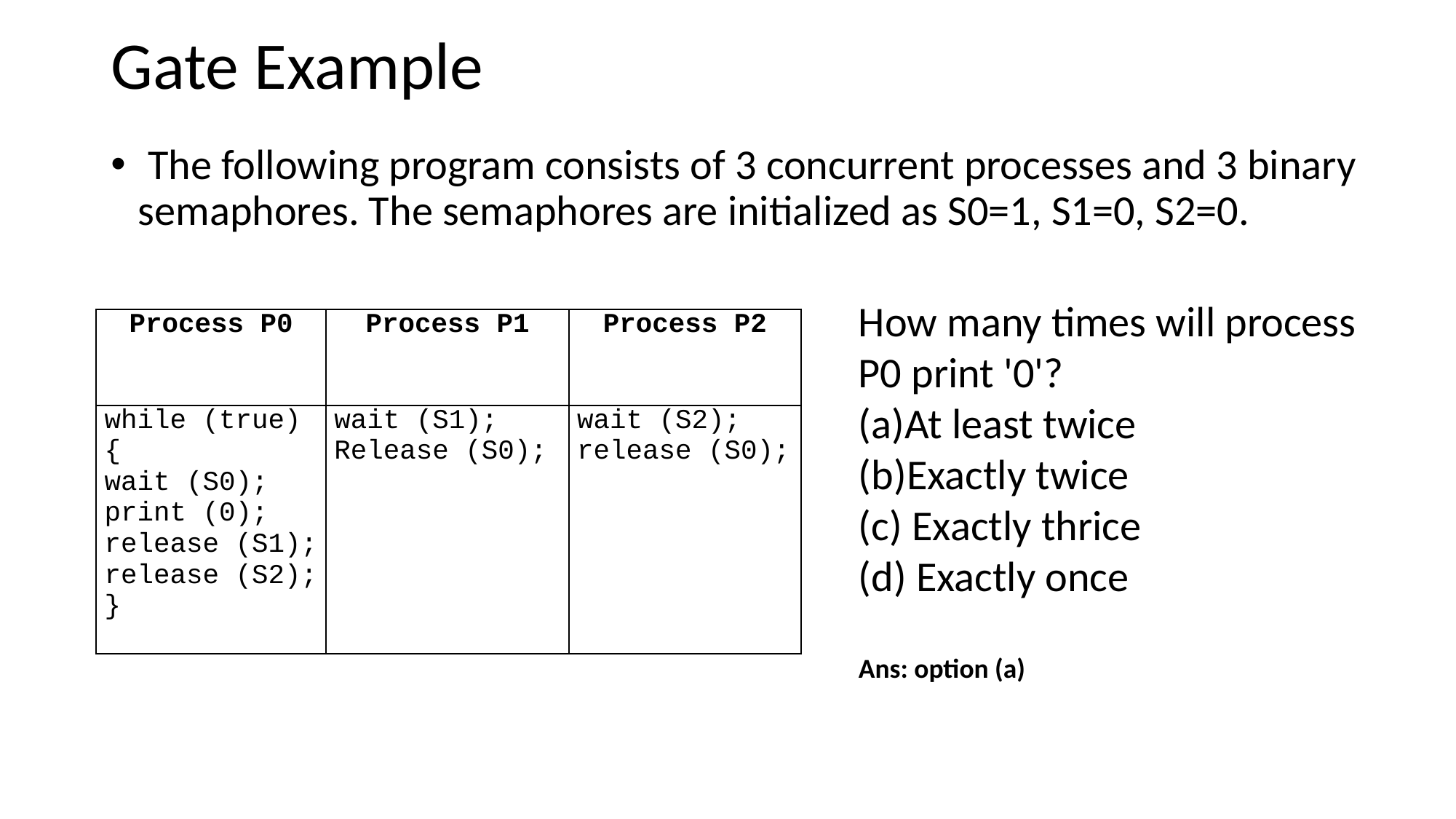

# Gate Example
 The following program consists of 3 concurrent processes and 3 binary semaphores. The semaphores are initialized as S0=1, S1=0, S2=0.

How many times will process P0 print '0'?
At least twice
Exactly twice
(c) Exactly thrice
(d) Exactly once

Ans: option (a)
| Process P0 | Process P1 | Process P2 |
| --- | --- | --- |
| while (true) { wait (S0); print (0); release (S1); release (S2); } | wait (S1); Release (S0); | wait (S2); release (S0); |